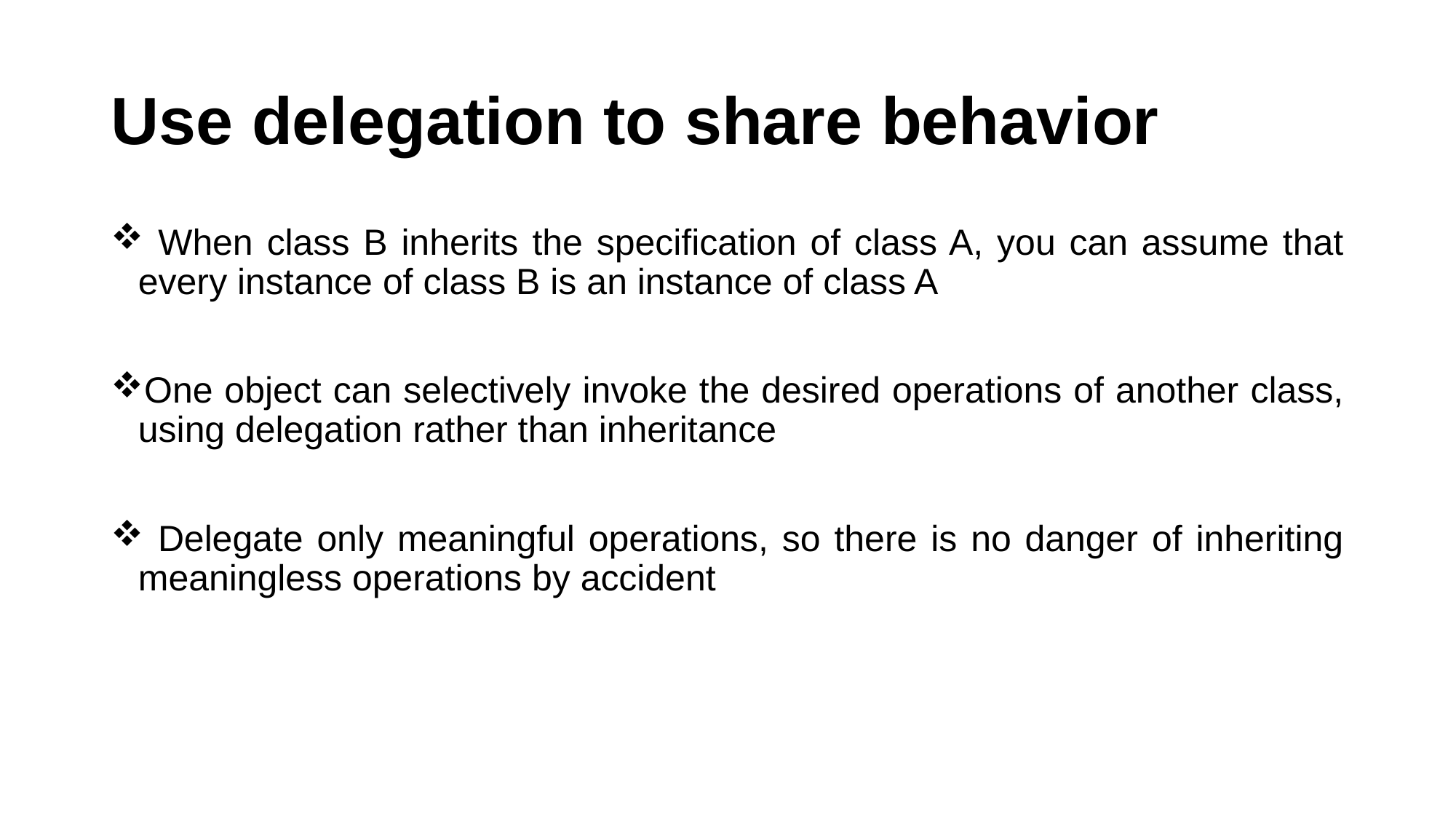

# Use delegation to share behavior
 When class B inherits the specification of class A, you can assume that every instance of class B is an instance of class A

One object can selectively invoke the desired operations of another class, using delegation rather than inheritance

 Delegate only meaningful operations, so there is no danger of inheriting meaningless operations by accident